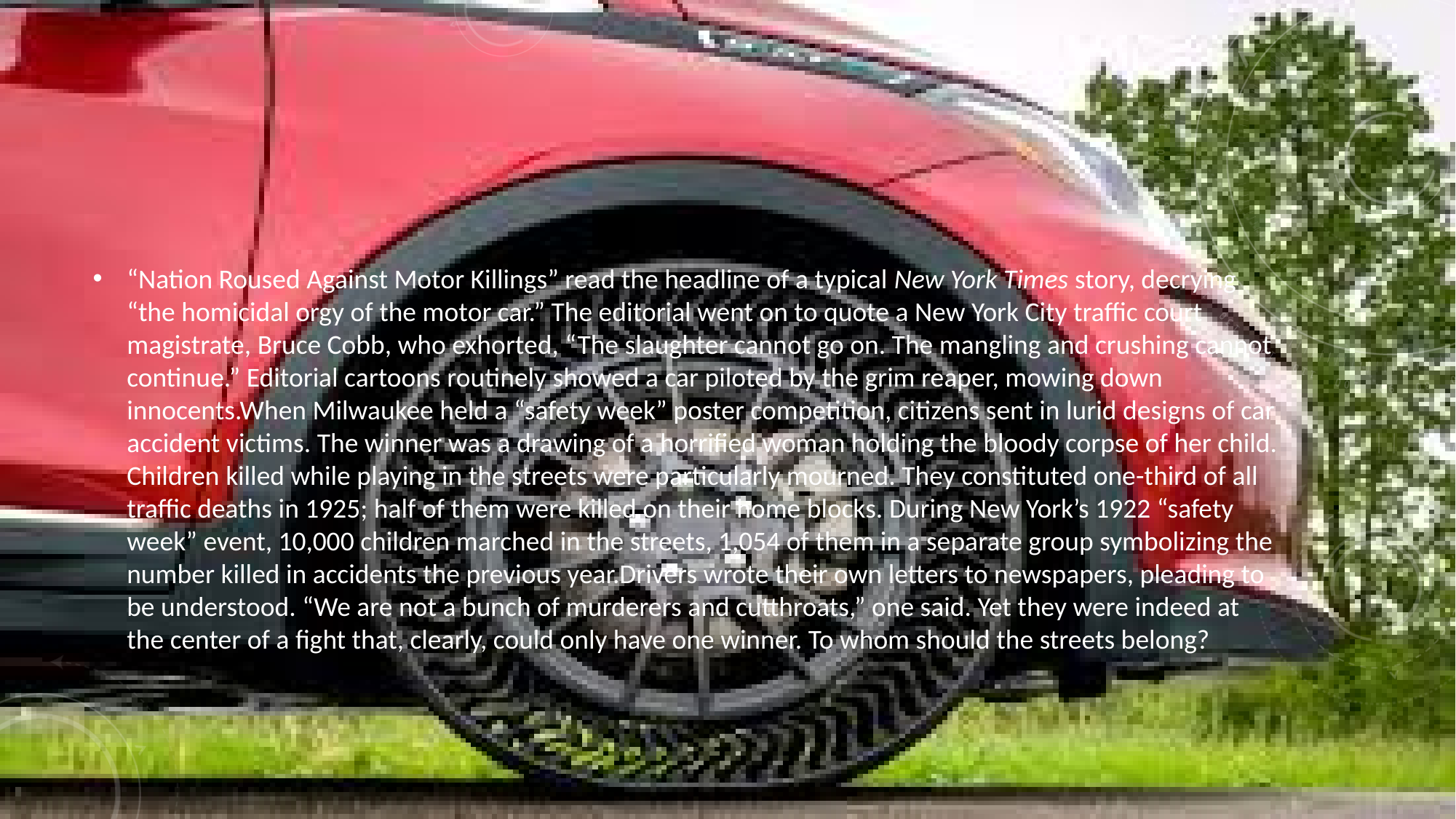

#
“Nation Roused Against Motor Killings” read the headline of a typical New York Times story, decrying “the homicidal orgy of the motor car.” The editorial went on to quote a New York City traffic court magistrate, Bruce Cobb, who exhorted, “The slaughter cannot go on. The mangling and crushing cannot continue.” Editorial cartoons routinely showed a car piloted by the grim reaper, mowing down innocents.When Milwaukee held a “safety week” poster competition, citizens sent in lurid designs of car accident victims. The winner was a drawing of a horrified woman holding the bloody corpse of her child. Children killed while playing in the streets were particularly mourned. They constituted one-third of all traffic deaths in 1925; half of them were killed on their home blocks. During New York’s 1922 “safety week” event, 10,000 children marched in the streets, 1,054 of them in a separate group symbolizing the number killed in accidents the previous year.Drivers wrote their own letters to newspapers, pleading to be understood. “We are not a bunch of murderers and cutthroats,” one said. Yet they were indeed at the center of a fight that, clearly, could only have one winner. To whom should the streets belong?